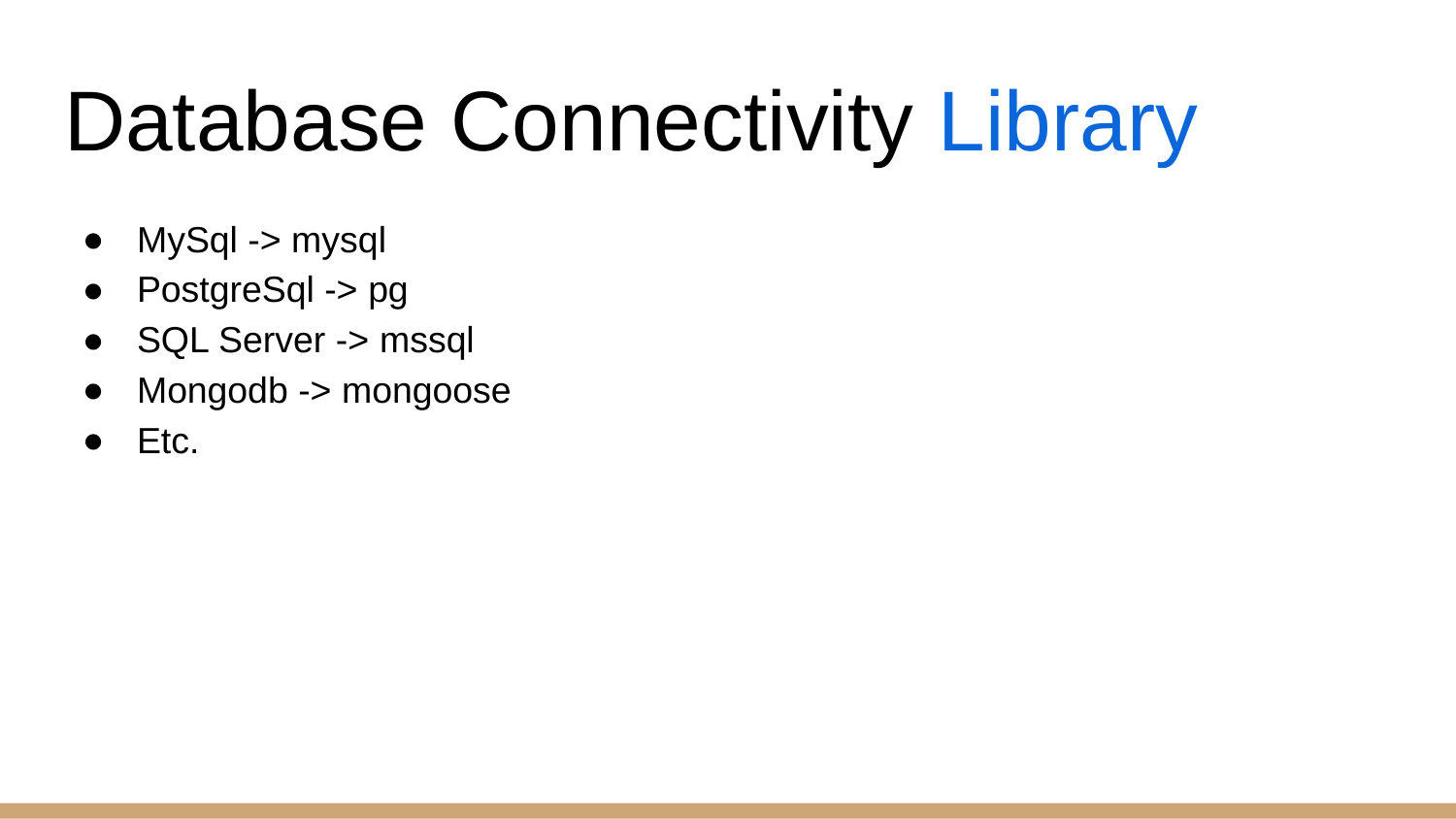

# Database Connectivity Library
MySql -> mysql
PostgreSql -> pg
SQL Server -> mssql
Mongodb -> mongoose
Etc.